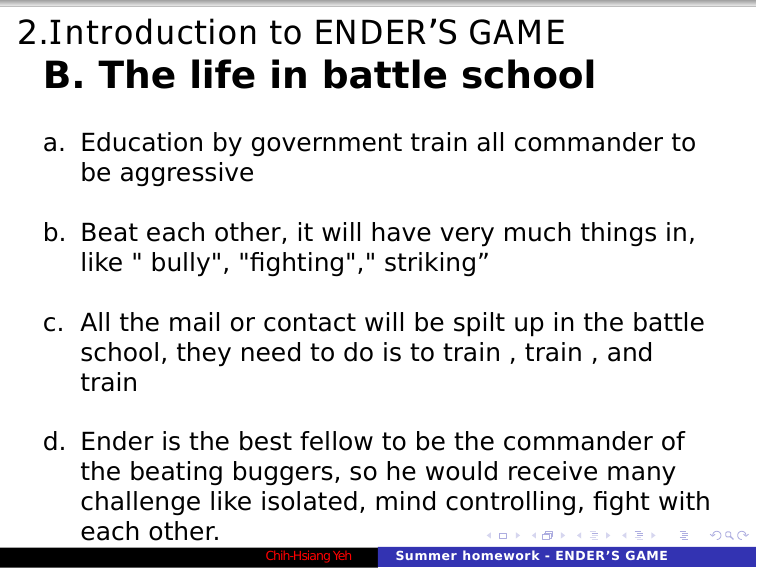

2.Introduction to ENDER’S GAME
B. The life in battle school

Education by government train all commander to be aggressive

Beat each other, it will have very much things in, like " bully", "fighting"," striking”

All the mail or contact will be spilt up in the battle school, they need to do is to train , train , and train

Ender is the best fellow to be the commander of the beating buggers, so he would receive many challenge like isolated, mind controlling, fight with each other.

Chih-Hsiang Yeh
Summer homework - ENDER’S GAME